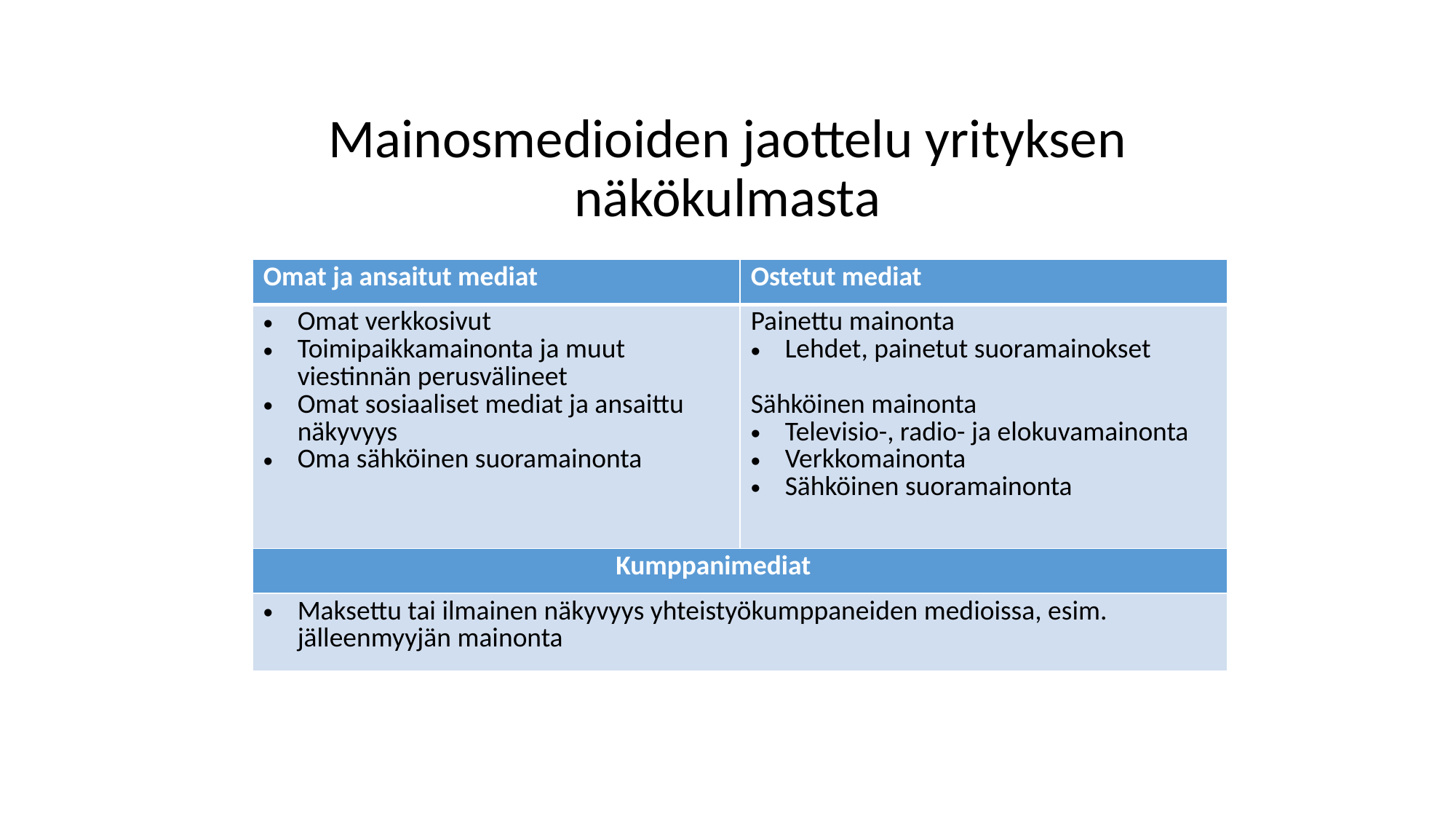

# Mainosmedioiden jaottelu yrityksen näkökulmasta

| Omat ja ansaitut mediat | Ostetut mediat |
| --- | --- |
| Omat verkkosivut Toimipaikkamainonta ja muut viestinnän perusvälineet Omat sosiaaliset mediat ja ansaittu näkyvyys Oma sähköinen suoramainonta | Painettu mainonta Lehdet, painetut suoramainokset Sähköinen mainonta Televisio-, radio- ja elokuvamainonta Verkkomainonta Sähköinen suoramainonta |
| Kumppanimediat |  |
| Maksettu tai ilmainen näkyvyys yhteistyökumppaneiden medioissa, esim. jälleenmyyjän mainonta |  |